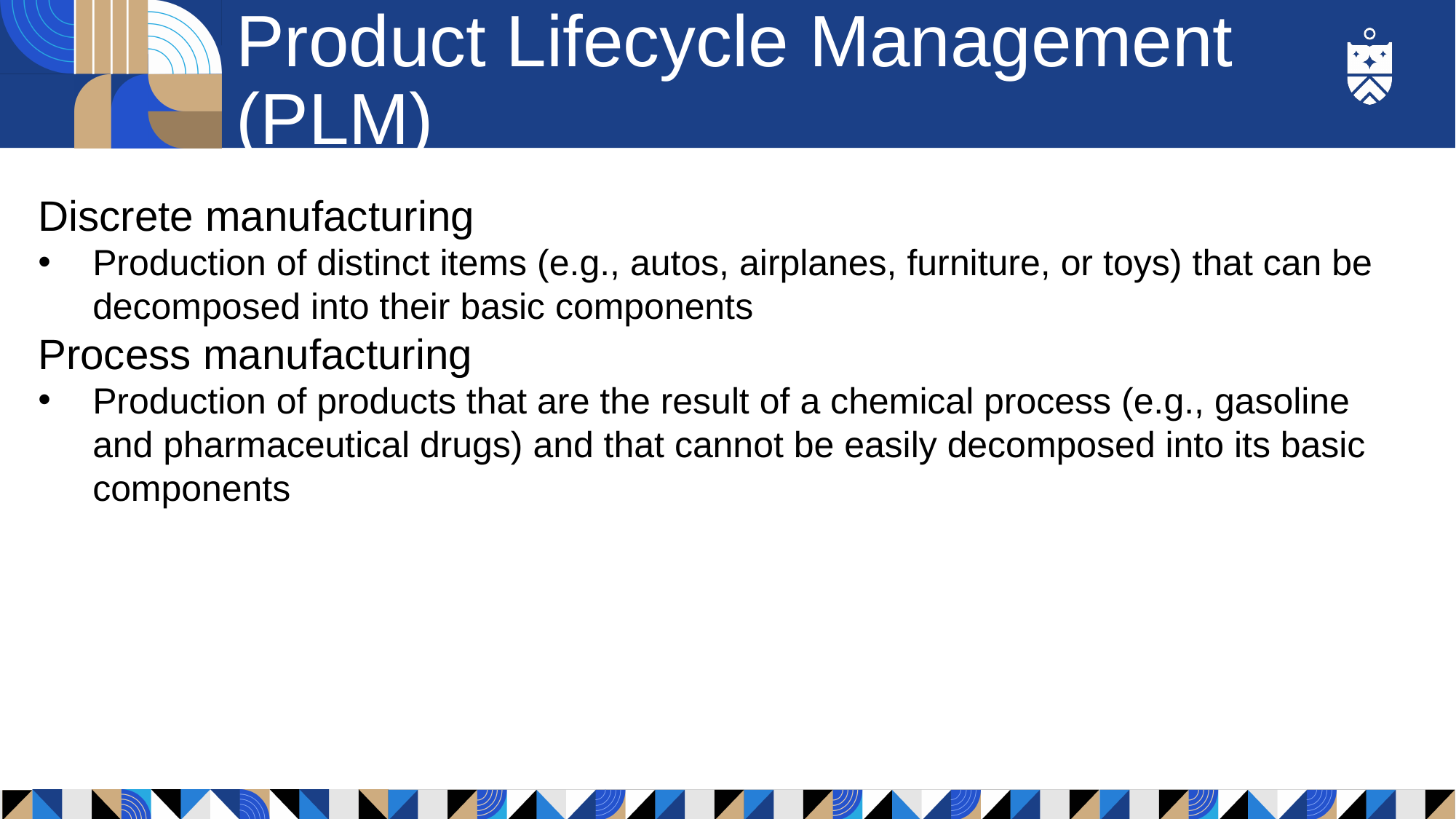

# Product Lifecycle Management (PLM)
Discrete manufacturing
Production of distinct items (e.g., autos, airplanes, furniture, or toys) that can be decomposed into their basic components
Process manufacturing
Production of products that are the result of a chemical process (e.g., gasoline and pharmaceutical drugs) and that cannot be easily decomposed into its basic components